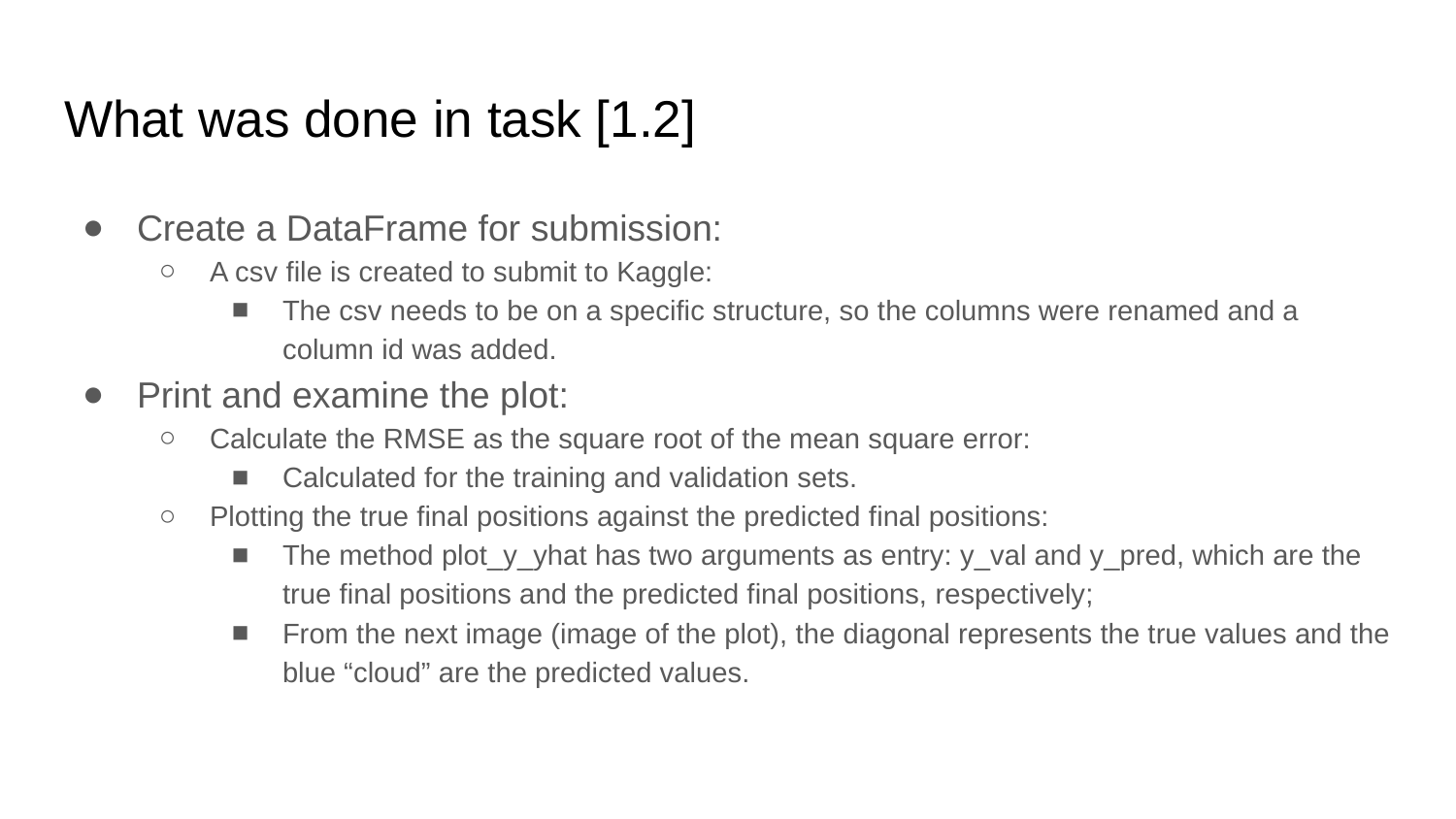

# What was done in task [1.2]
Create a DataFrame for submission:
A csv file is created to submit to Kaggle:
The csv needs to be on a specific structure, so the columns were renamed and a column id was added.
Print and examine the plot:
Calculate the RMSE as the square root of the mean square error:
Calculated for the training and validation sets.
Plotting the true final positions against the predicted final positions:
The method plot_y_yhat has two arguments as entry: y_val and y_pred, which are the true final positions and the predicted final positions, respectively;
From the next image (image of the plot), the diagonal represents the true values and the blue “cloud” are the predicted values.